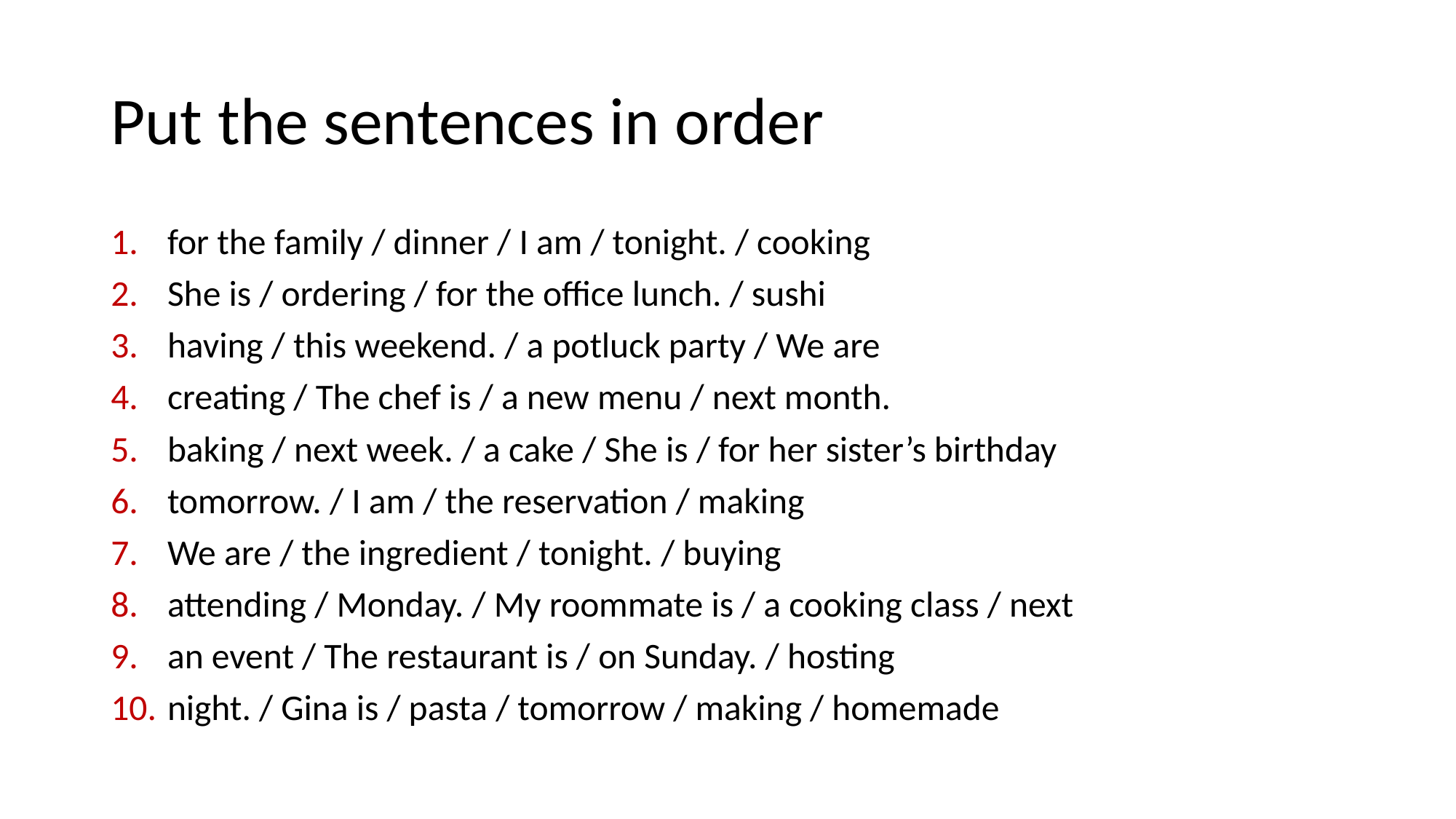

# Put the sentences in order
for the family / dinner / I am / tonight. / cooking
She is / ordering / for the office lunch. / sushi
having / this weekend. / a potluck party / We are
creating / The chef is / a new menu / next month.
baking / next week. / a cake / She is / for her sister’s birthday
tomorrow. / I am / the reservation / making
We are / the ingredient / tonight. / buying
attending / Monday. / My roommate is / a cooking class / next
an event / The restaurant is / on Sunday. / hosting
night. / Gina is / pasta / tomorrow / making / homemade